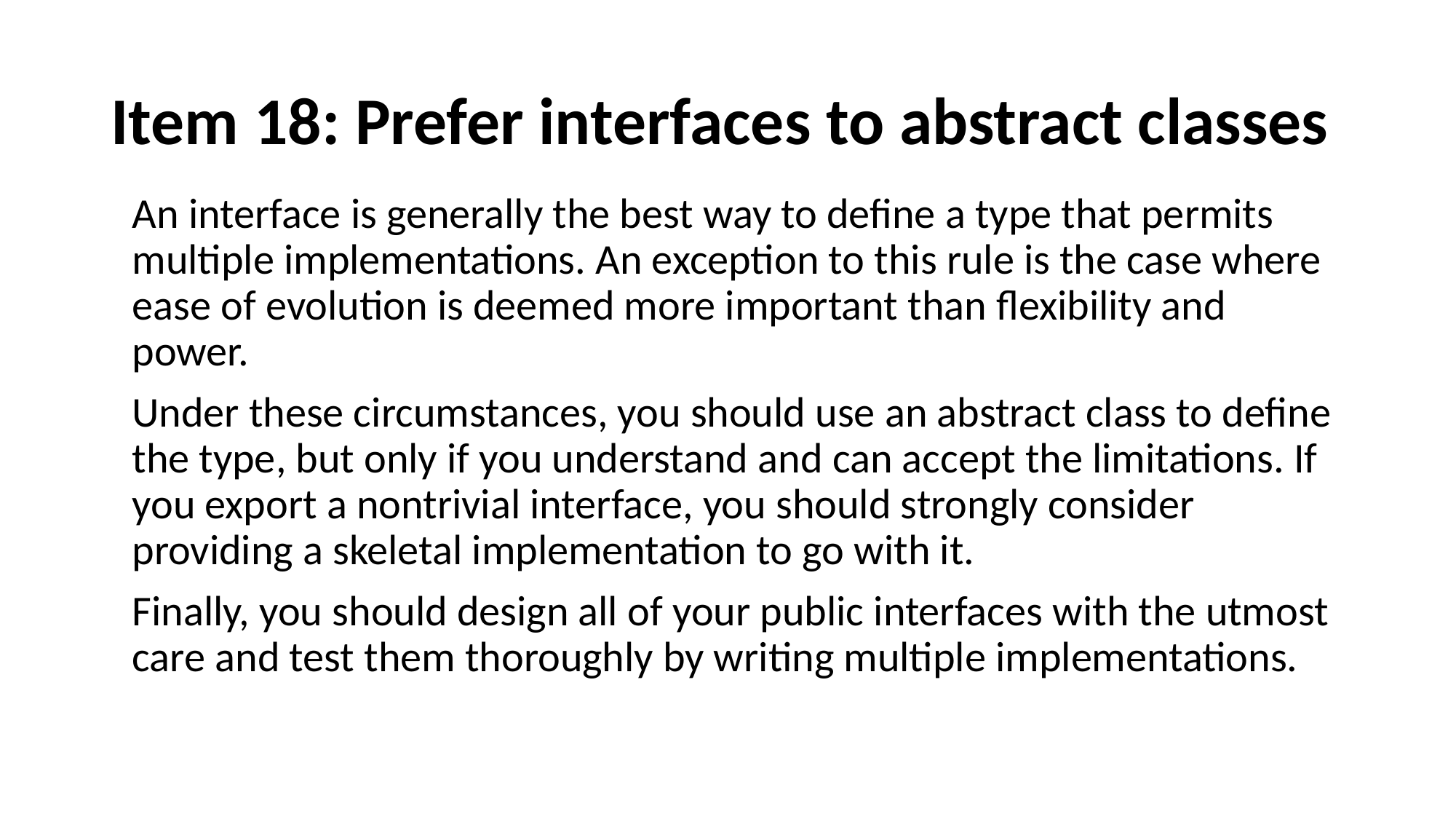

# Item 18: Prefer interfaces to abstract classes
An interface is generally the best way to define a type that permits multiple implementations. An exception to this rule is the case where ease of evolution is deemed more important than flexibility and power.
Under these circumstances, you should use an abstract class to define the type, but only if you understand and can accept the limitations. If you export a nontrivial interface, you should strongly consider providing a skeletal implementation to go with it.
Finally, you should design all of your public interfaces with the utmost care and test them thoroughly by writing multiple implementations.